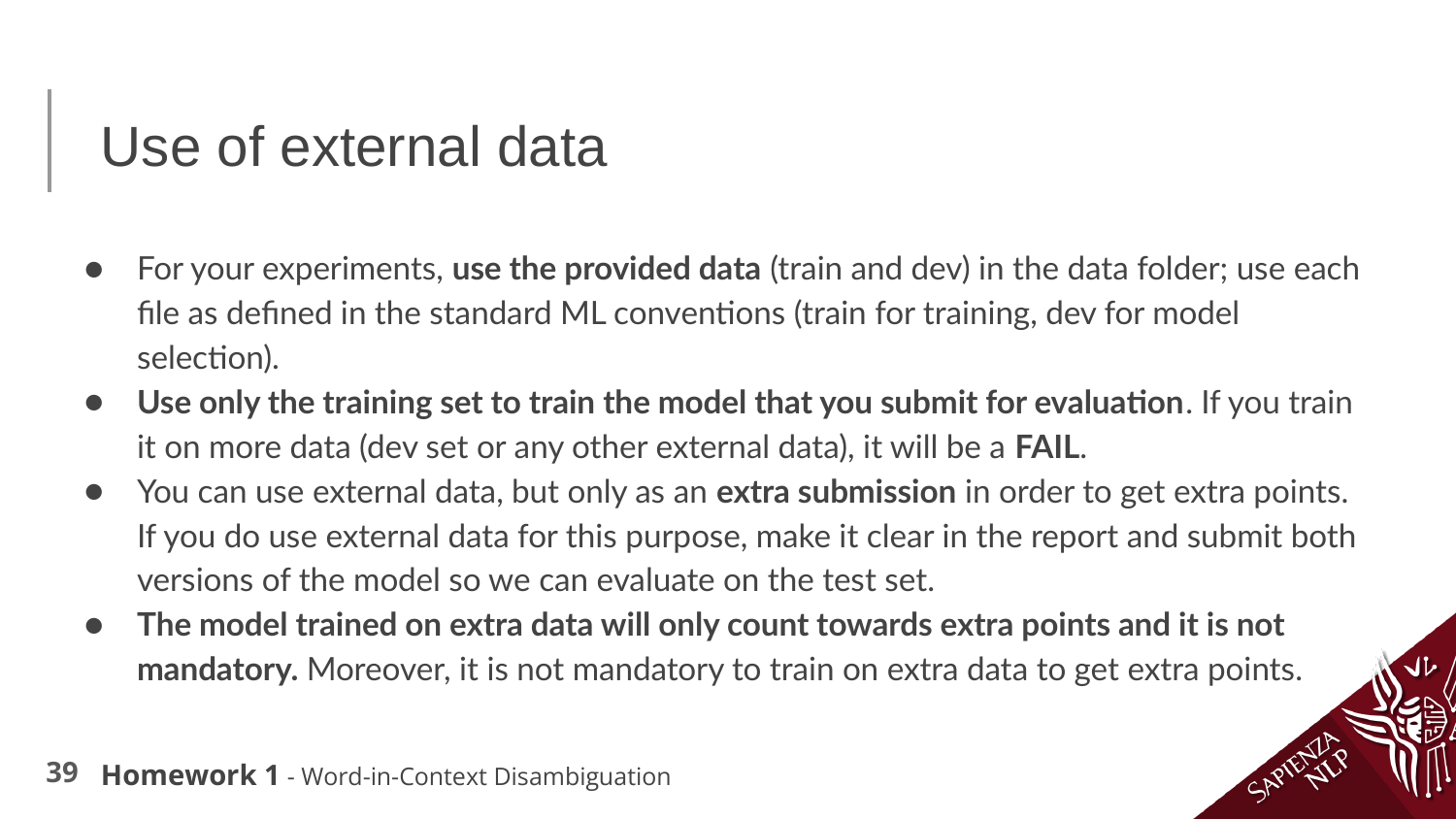

# Use of external data
For your experiments, use the provided data (train and dev) in the data folder; use each file as defined in the standard ML conventions (train for training, dev for model selection).
Use only the training set to train the model that you submit for evaluation. If you train it on more data (dev set or any other external data), it will be a FAIL.
You can use external data, but only as an extra submission in order to get extra points. If you do use external data for this purpose, make it clear in the report and submit both versions of the model so we can evaluate on the test set.
The model trained on extra data will only count towards extra points and it is not mandatory. Moreover, it is not mandatory to train on extra data to get extra points.
Homework 1 - Word-in-Context Disambiguation